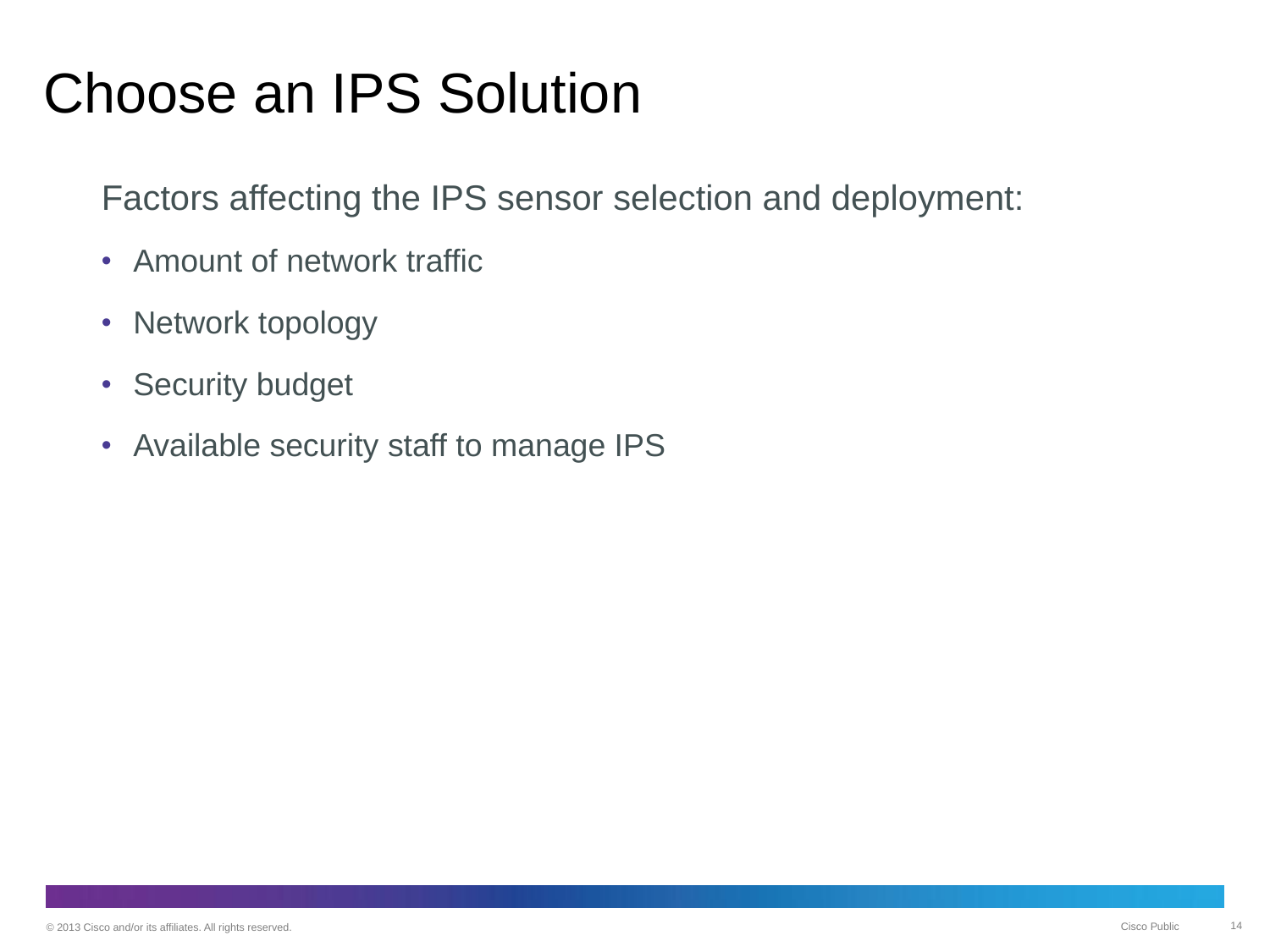

# Choose an IPS Solution
Factors affecting the IPS sensor selection and deployment:
Amount of network traffic
Network topology
Security budget
Available security staff to manage IPS